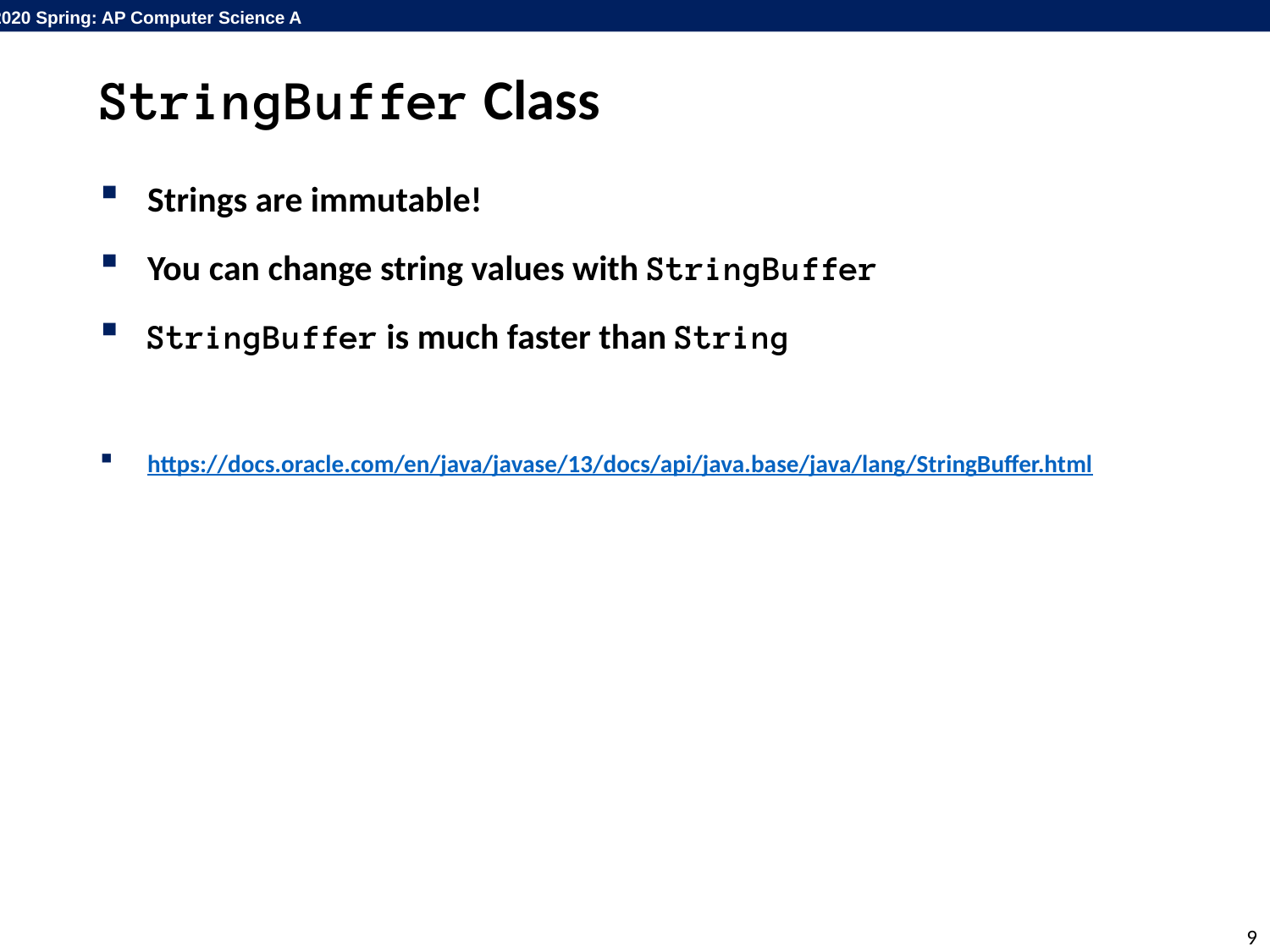

# StringBuffer Class
Strings are immutable!
You can change string values with StringBuffer
StringBuffer is much faster than String

https://docs.oracle.com/en/java/javase/13/docs/api/java.base/java/lang/StringBuffer.html
9